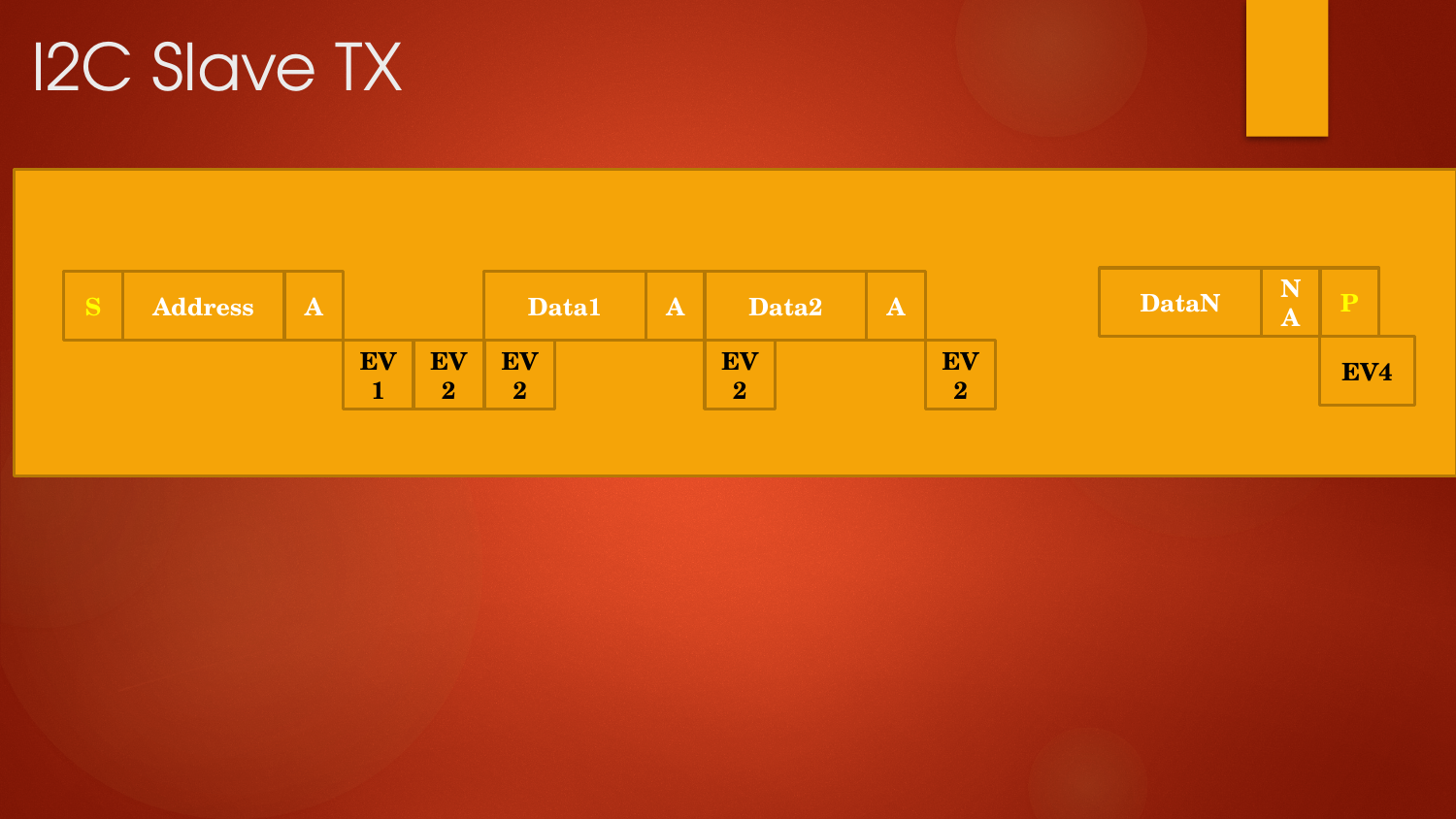

# I2C Slave TX

DataN
NA
P
S
Address
A
Data1
A
Data2
A
EV4
EV1
EV2
EV
2
EV2
EV2